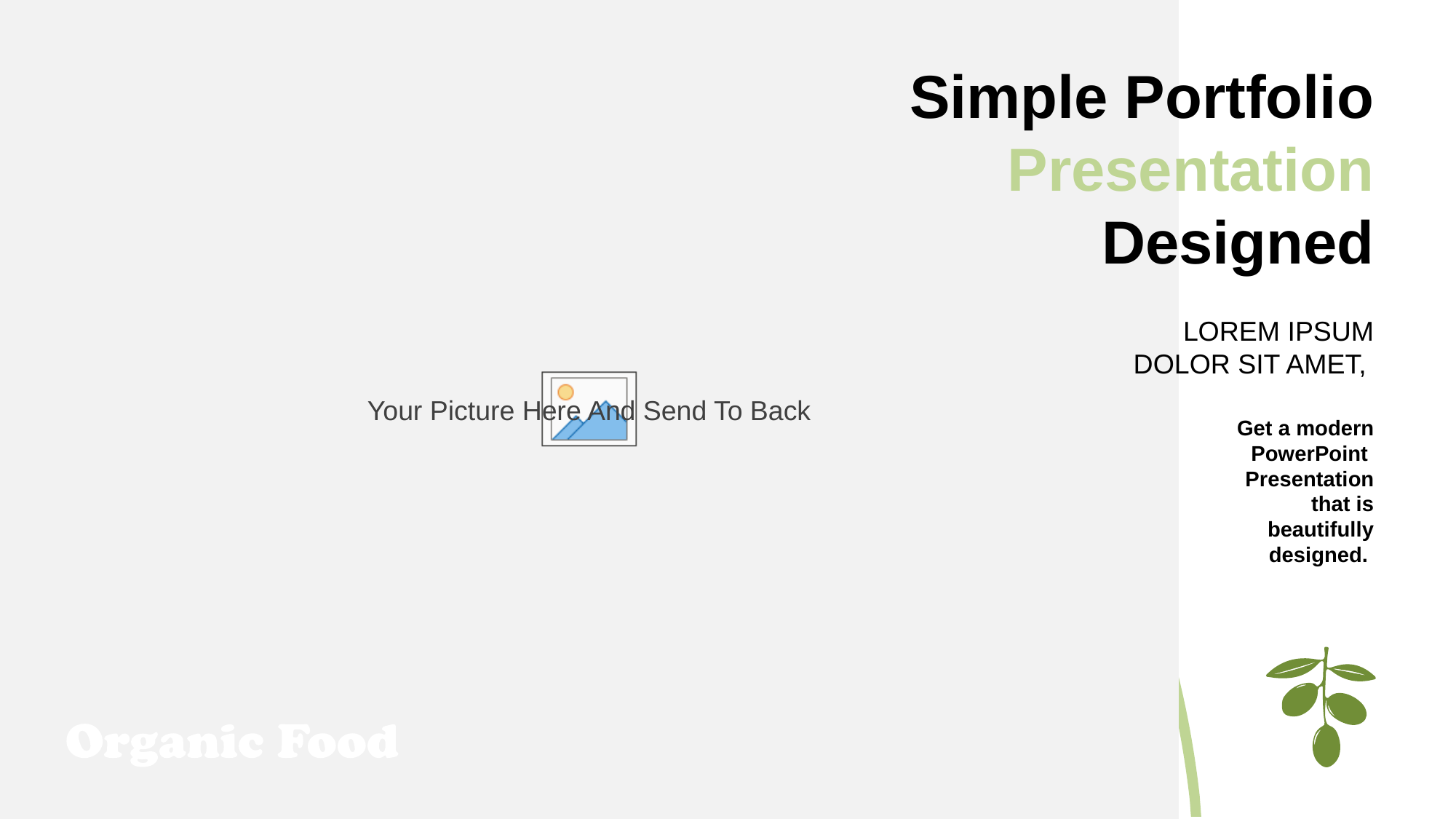

Simple Portfolio
Presentation Designed
LOREM IPSUM
DOLOR SIT AMET,
Get a modern PowerPoint  Presentation that is beautifully designed.